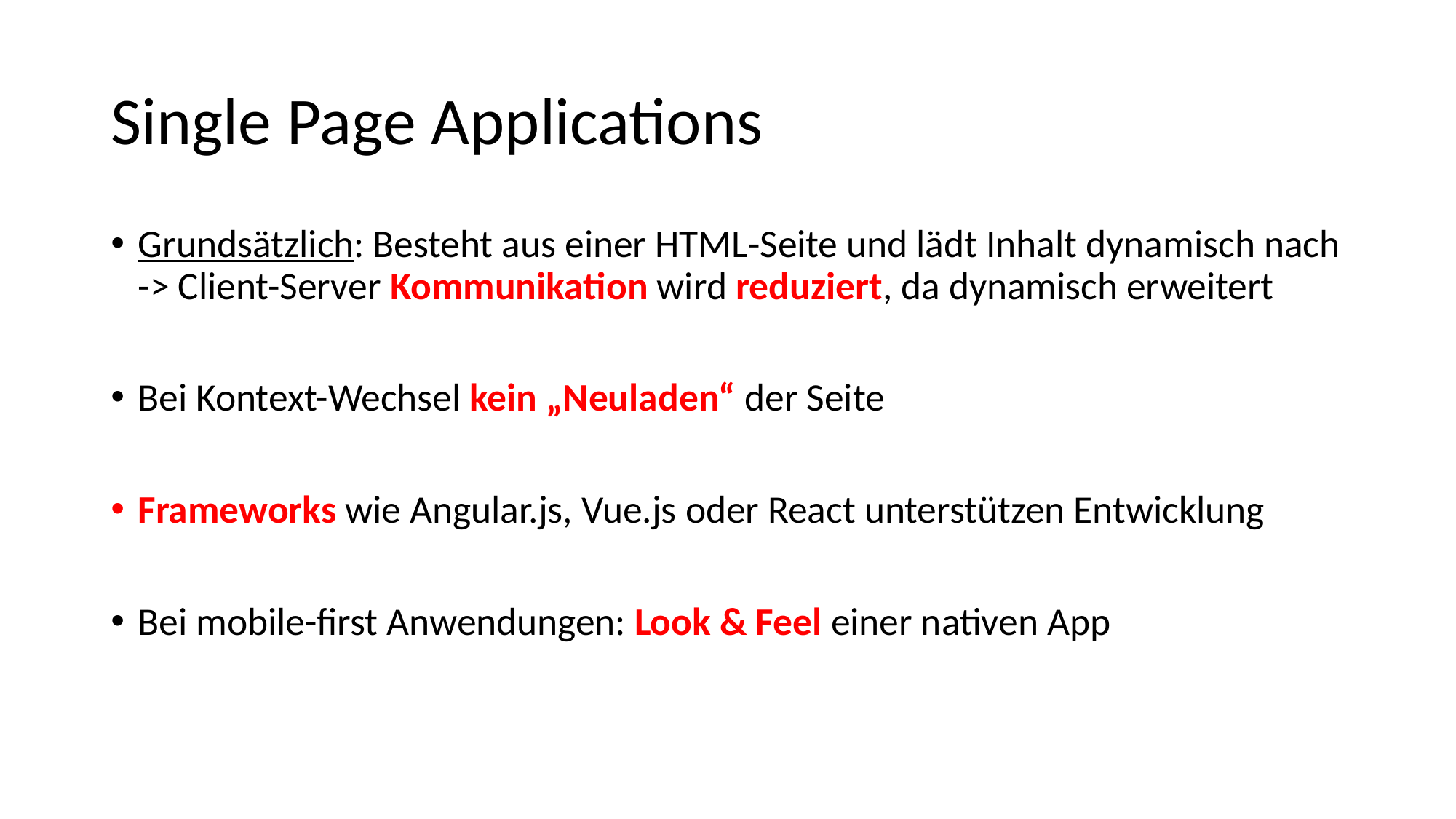

# Single Page Applications
Grundsätzlich: Besteht aus einer HTML-Seite und lädt Inhalt dynamisch nach
-> Client-Server Kommunikation wird reduziert, da dynamisch erweitert

Bei Kontext-Wechsel kein „Neuladen“ der Seite

Frameworks wie Angular.js, Vue.js oder React unterstützen Entwicklung

Bei mobile-first Anwendungen: Look & Feel einer nativen App